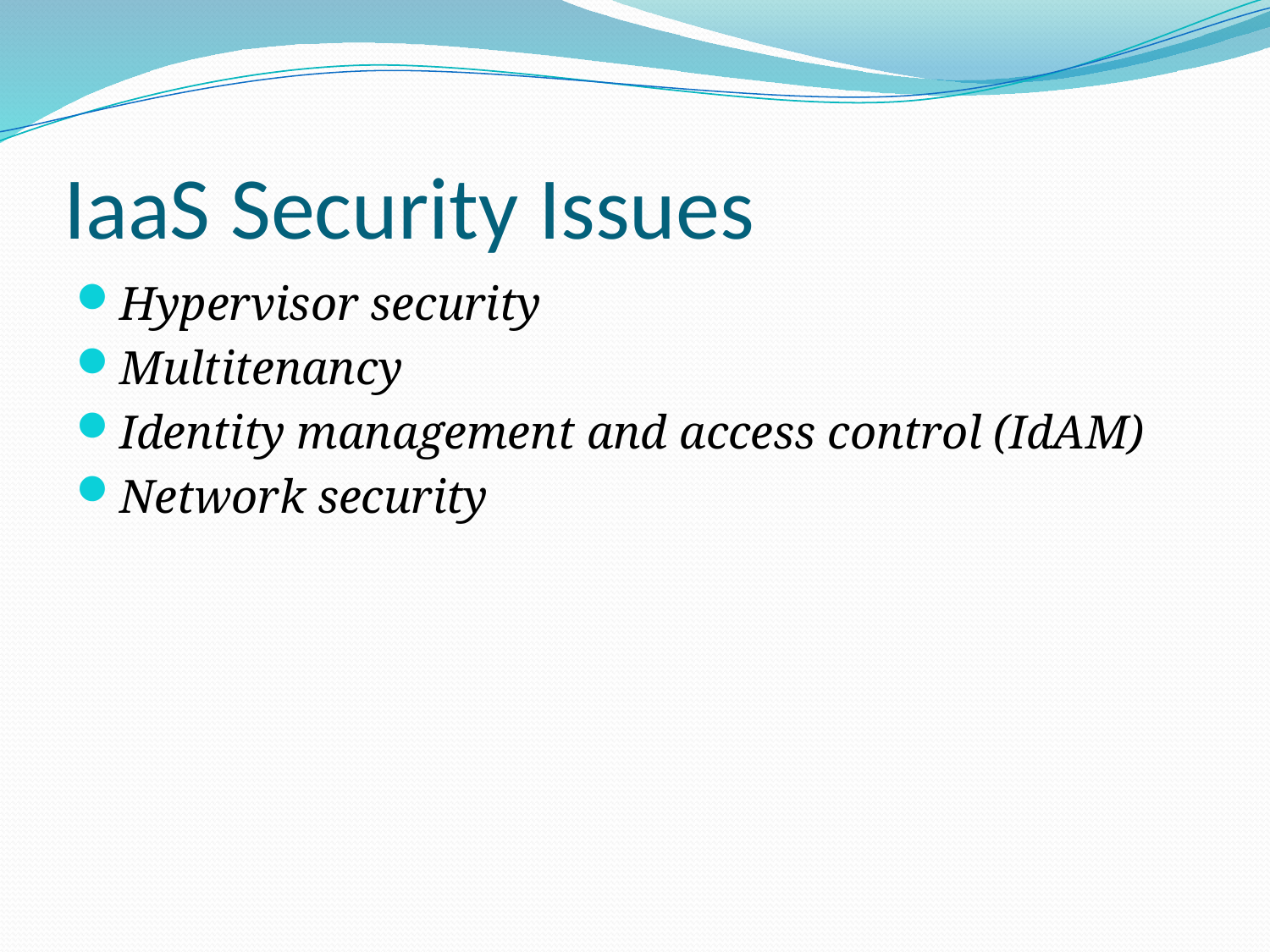

# IaaS Security Issues
Hypervisor security
Multitenancy
Identity management and access control (IdAM)
Network security